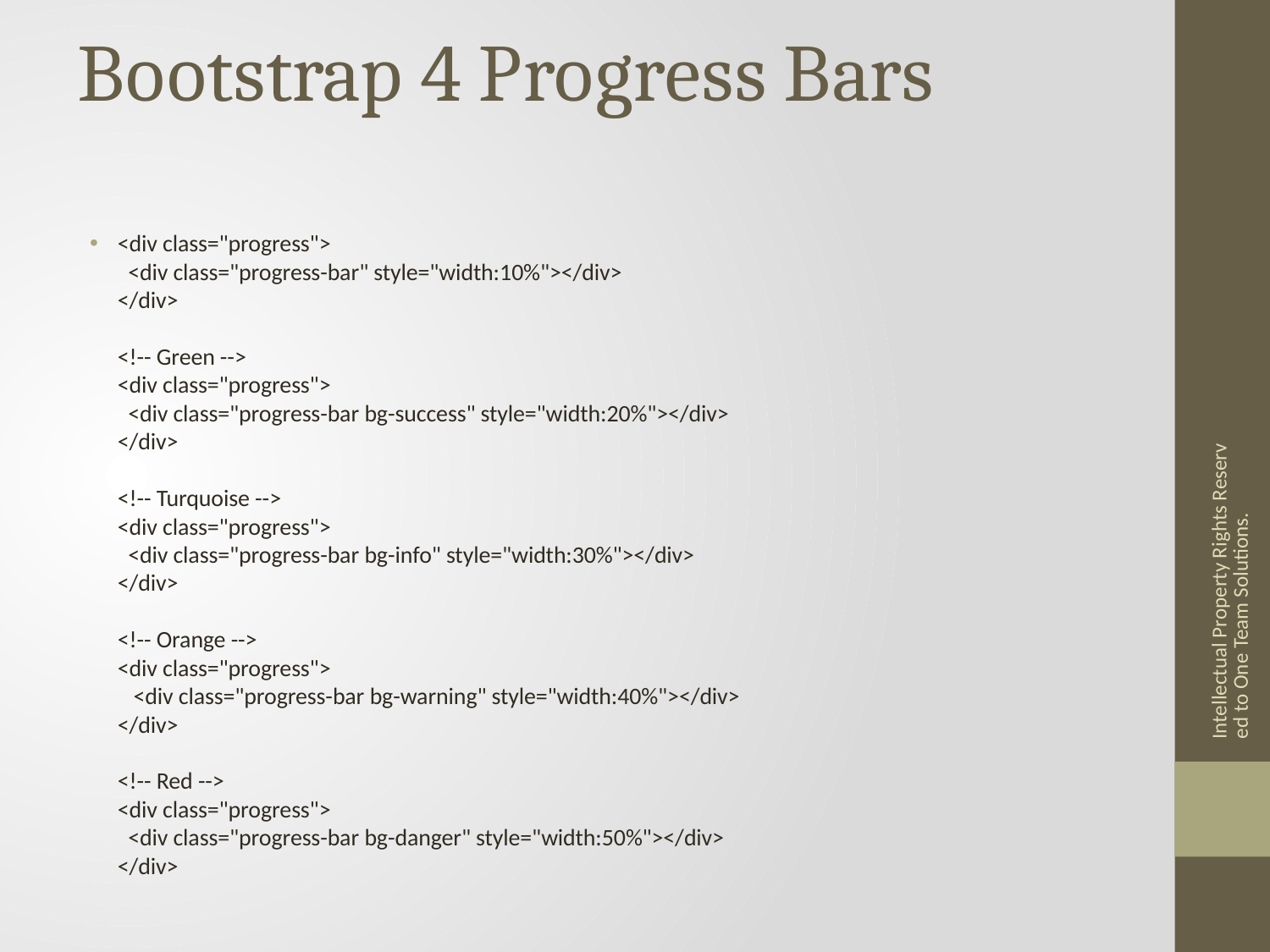

# Bootstrap 4 Progress Bars
<div class="progress">
  <div class="progress-bar" style="width:10%"></div>
</div>
<!-- Green -->
<div class="progress">
  <div class="progress-bar bg-success" style="width:20%"></div>
</div>
<!-- Turquoise -->
<div class="progress">
  <div class="progress-bar bg-info" style="width:30%"></div>
</div>
<!-- Orange -->
<div class="progress">
   <div class="progress-bar bg-warning" style="width:40%"></div>
</div>
<!-- Red -->
<div class="progress">
  <div class="progress-bar bg-danger" style="width:50%"></div>
</div>
Intellectual Property Rights Reserved to One Team Solutions.